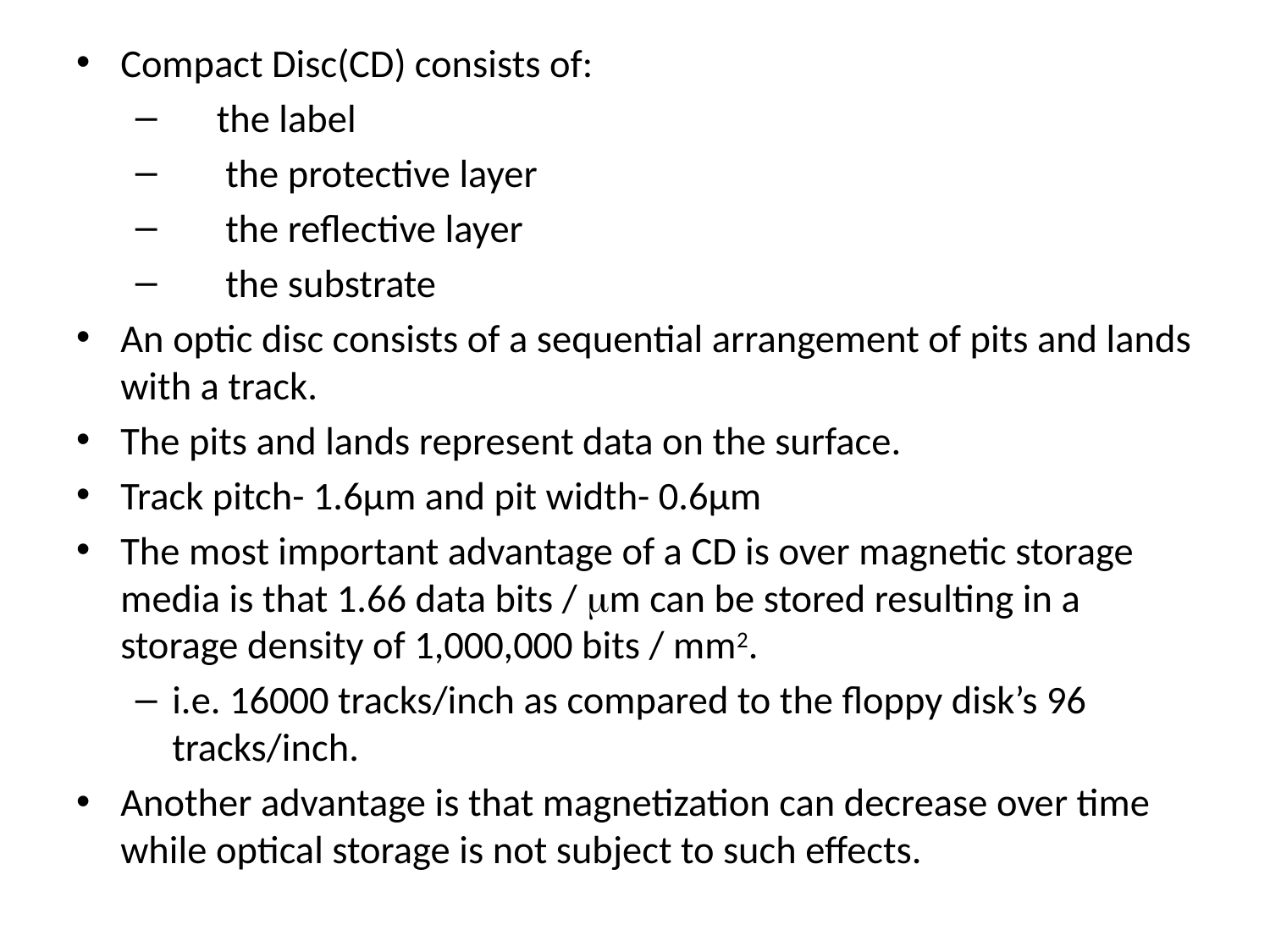

Compact Disc(CD) consists of:
     the label
      the protective layer
      the reflective layer
      the substrate
An optic disc consists of a sequential arrangement of pits and lands with a track.
The pits and lands represent data on the surface.
Track pitch- 1.6µm and pit width- 0.6µm
The most important advantage of a CD is over magnetic storage media is that 1.66 data bits / μm can be stored resulting in a storage density of 1,000,000 bits / mm2.
i.e. 16000 tracks/inch as compared to the floppy disk’s 96 tracks/inch.
Another advantage is that magnetization can decrease over time while optical storage is not subject to such effects.